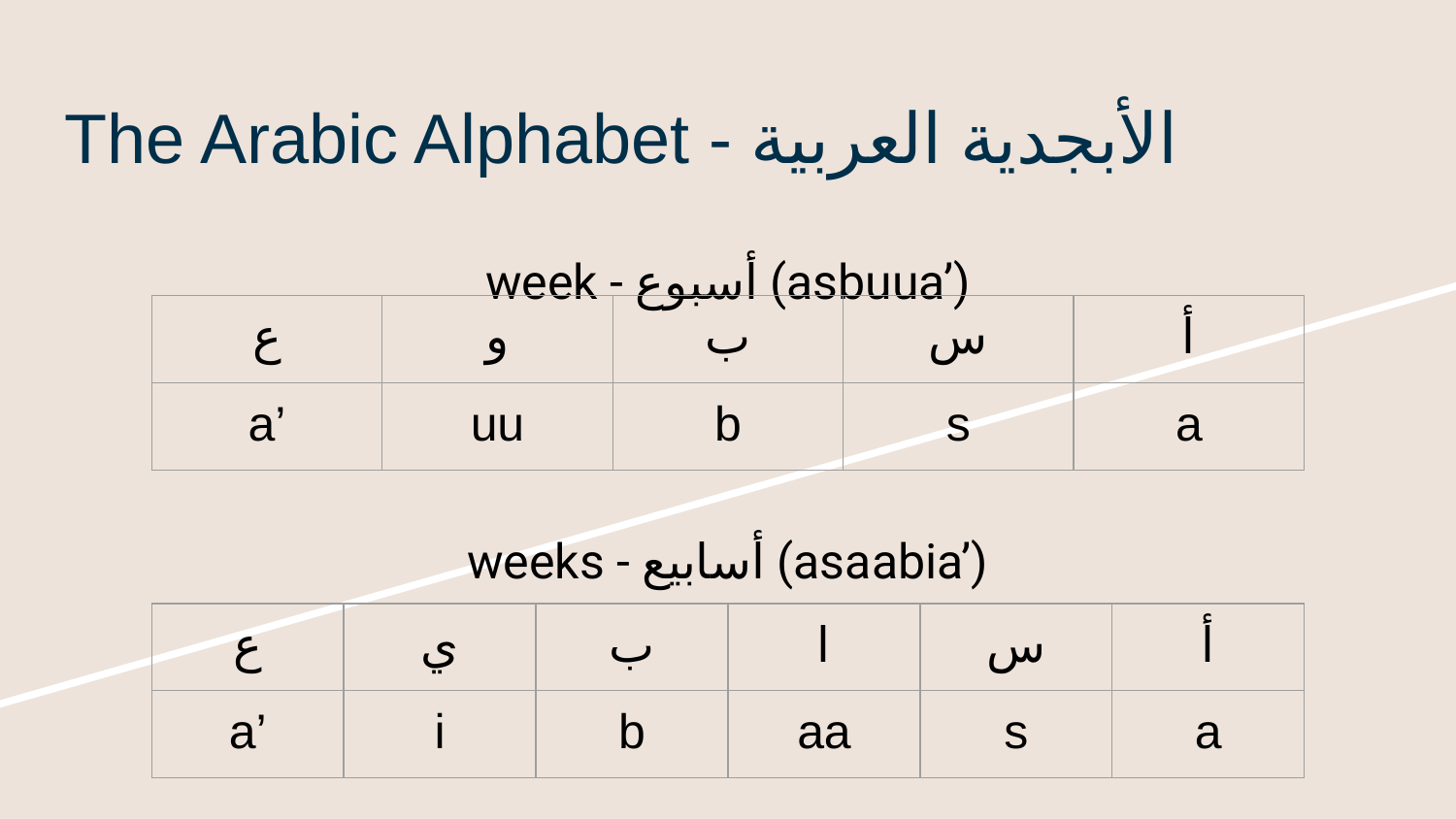

# The Arabic Alphabet - الأبجدية العربية
week - أسبوع (asbuua’)
| ع | و | ب | س | أ |
| --- | --- | --- | --- | --- |
| a’ | uu | b | s | a |
weeks - أسابيع (asaabia’)
| ع | ي | ب | ا | س | أ |
| --- | --- | --- | --- | --- | --- |
| a’ | i | b | aa | s | a |